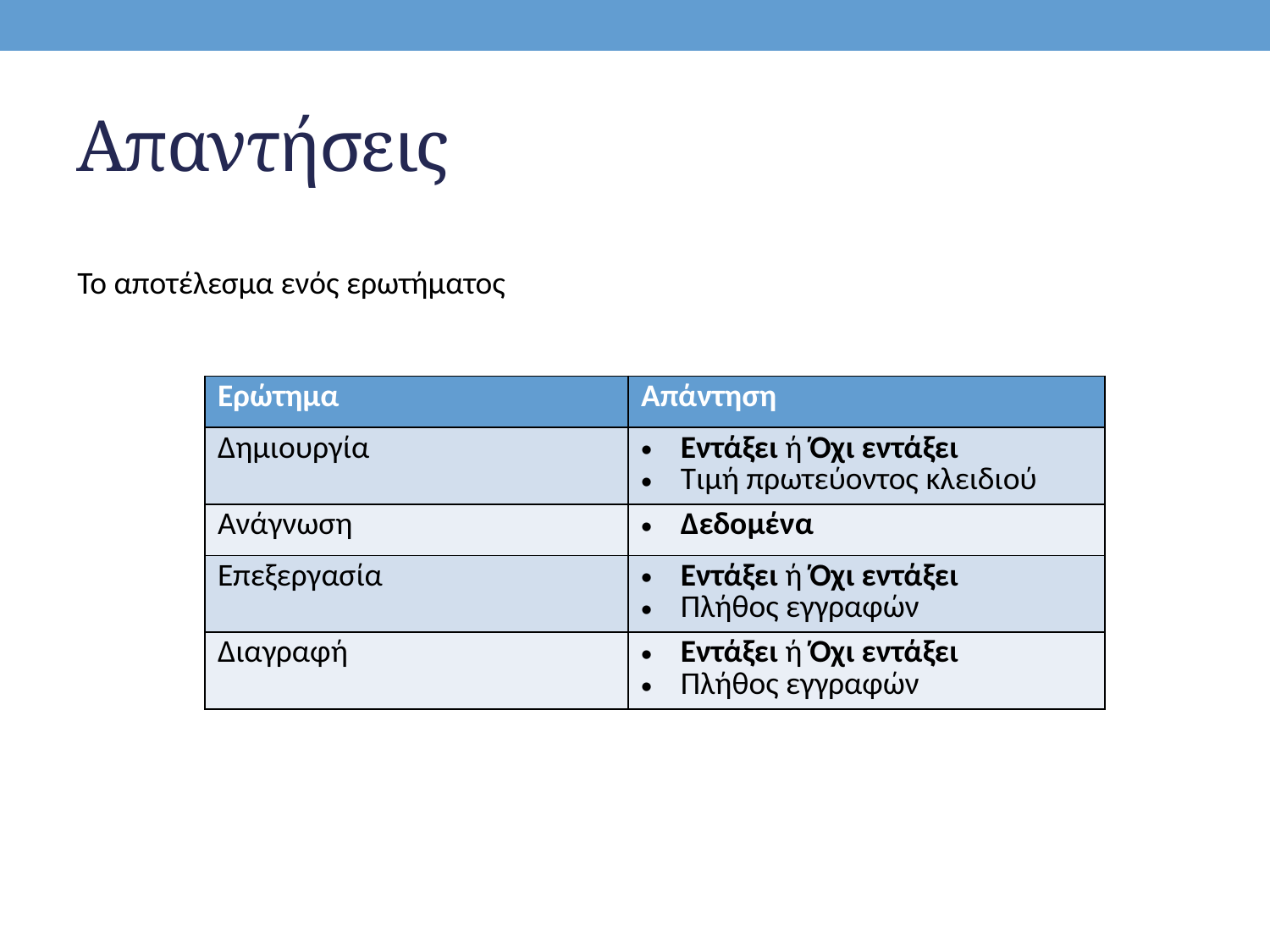

# Απαντήσεις
Το αποτέλεσμα ενός ερωτήματος
| Ερώτημα | Απάντηση |
| --- | --- |
| Δημιουργία | Εντάξει ή Όχι εντάξει Τιμή πρωτεύοντος κλειδιού |
| Ανάγνωση | Δεδομένα |
| Επεξεργασία | Εντάξει ή Όχι εντάξει Πλήθος εγγραφών |
| Διαγραφή | Εντάξει ή Όχι εντάξει Πλήθος εγγραφών |